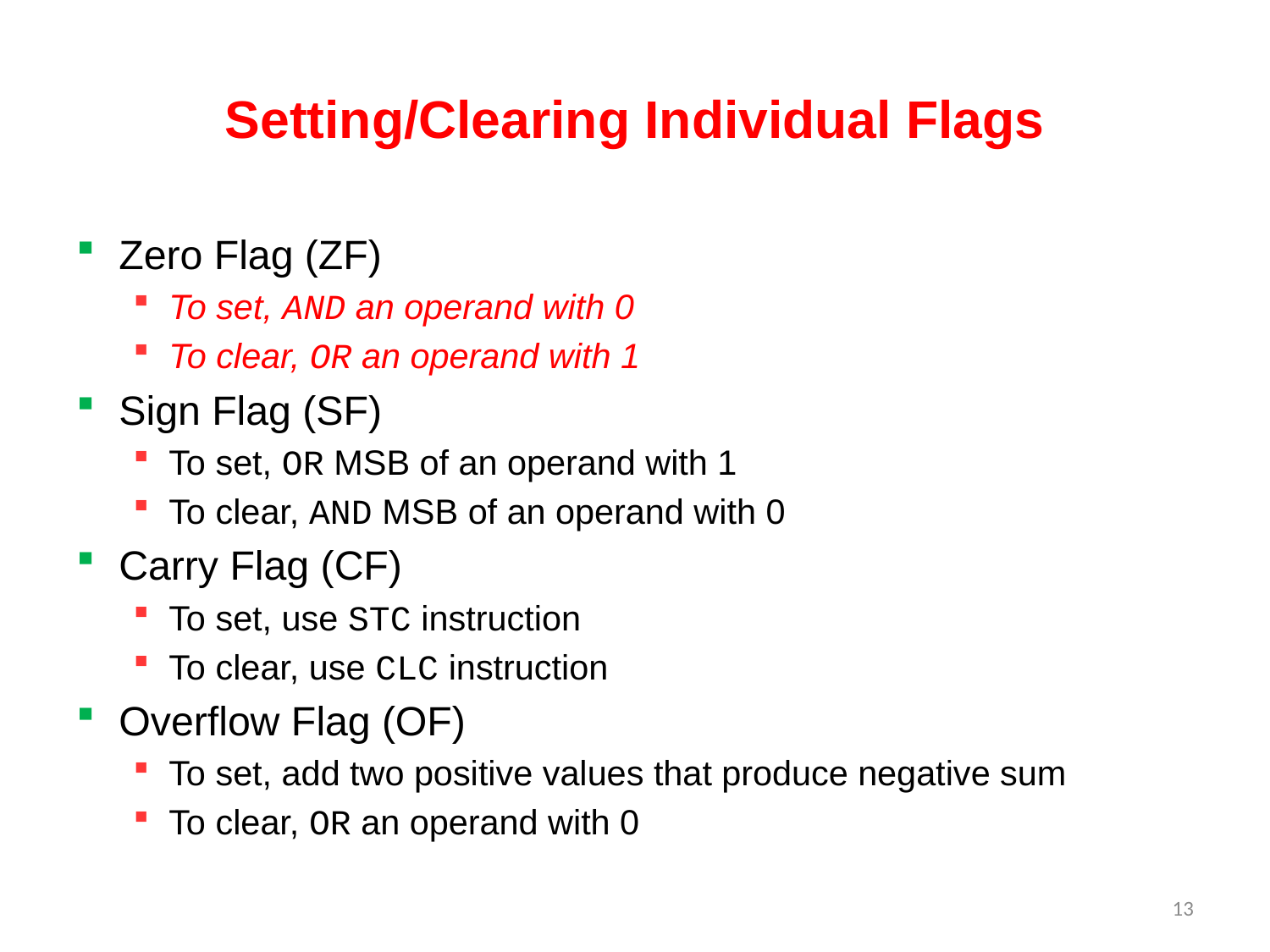

# Setting/Clearing Individual Flags
Zero Flag (ZF)
To set, AND an operand with 0
To clear, OR an operand with 1
Sign Flag (SF)
To set, OR MSB of an operand with 1
To clear, AND MSB of an operand with 0
Carry Flag (CF)
To set, use STC instruction
To clear, use CLC instruction
Overflow Flag (OF)
To set, add two positive values that produce negative sum
To clear, OR an operand with 0
13